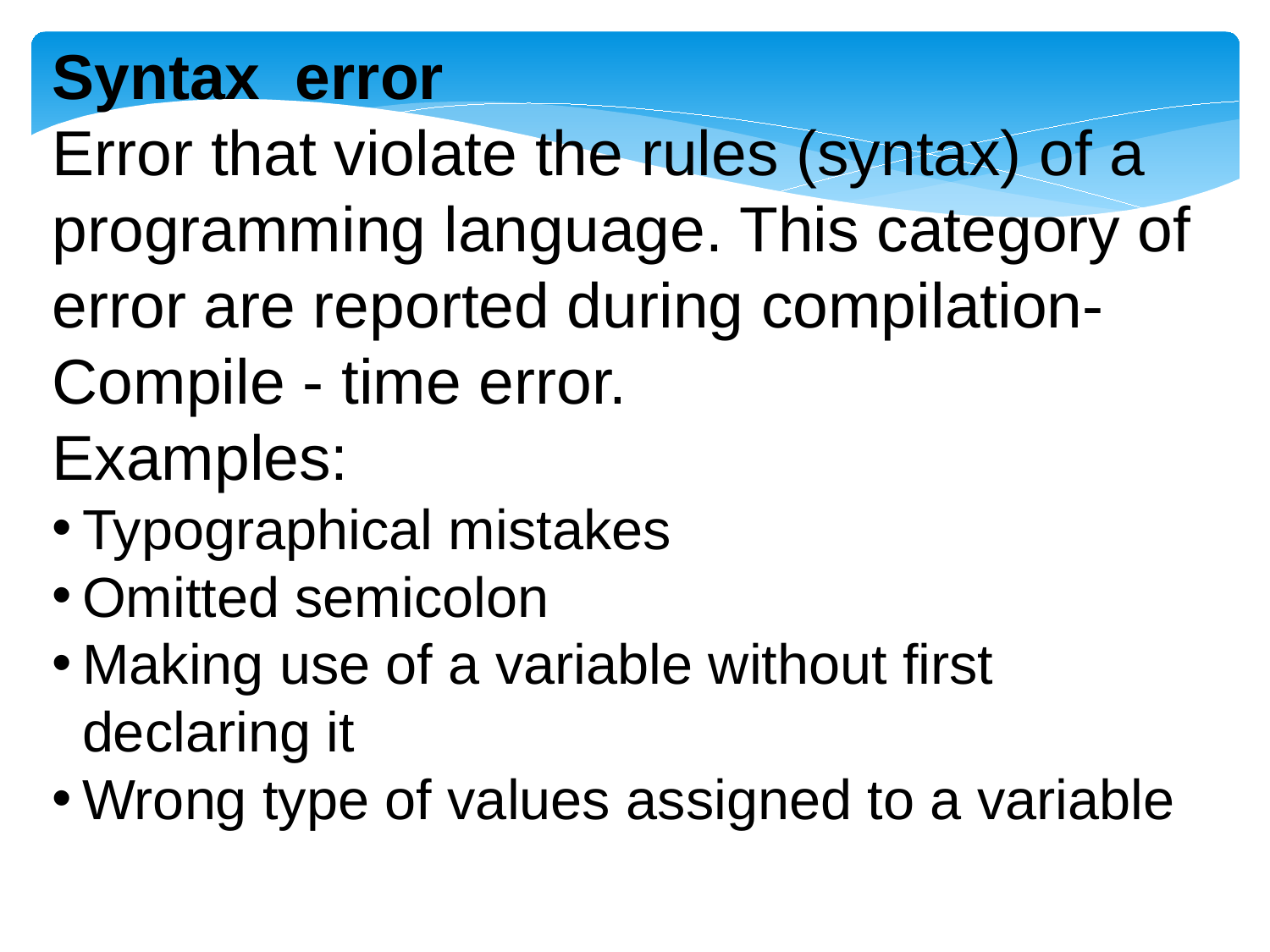

Syntax  error
Error that violate the rules (syntax) of a programming language. This category of error are reported during compilation- Compile - time error.
Examples:
Typographical mistakes
Omitted semicolon
Making use of a variable without first declaring it
Wrong type of values assigned to a variable